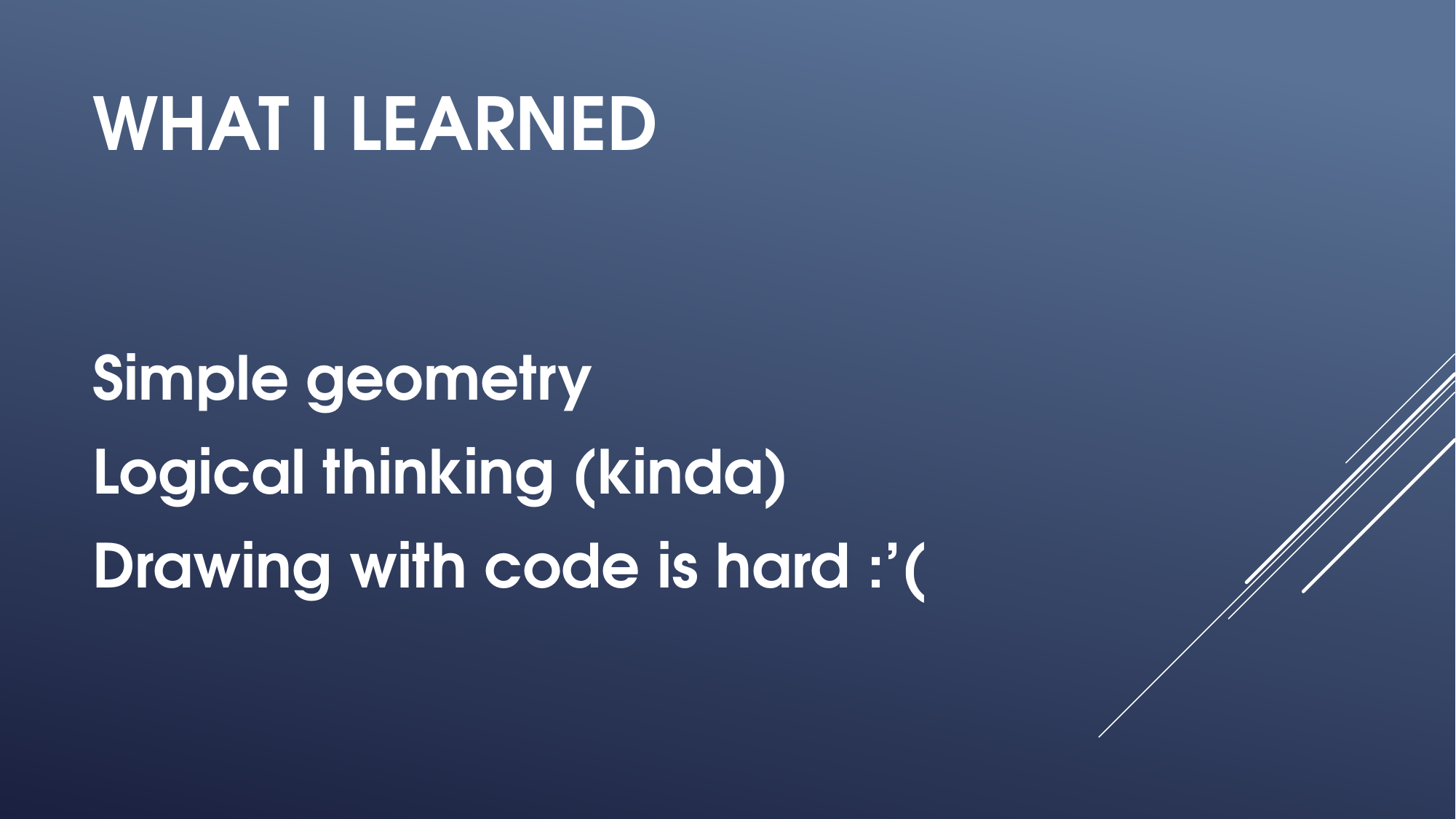

# What i learned

Simple geometry
Logical thinking (kinda)
Drawing with code is hard :’(